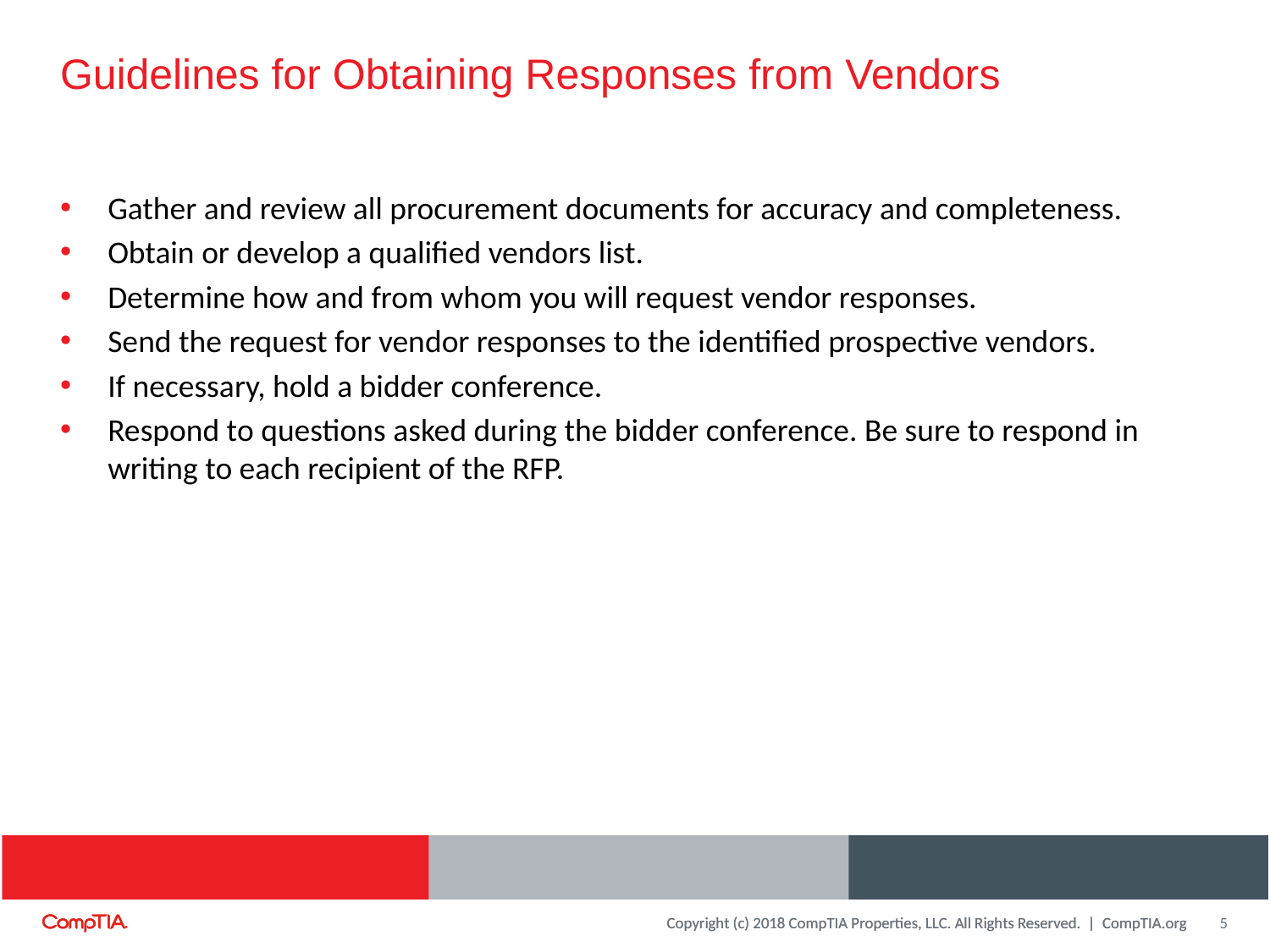

# Guidelines for Obtaining Responses from Vendors
Gather and review all procurement documents for accuracy and completeness.
Obtain or develop a qualified vendors list.
Determine how and from whom you will request vendor responses.
Send the request for vendor responses to the identified prospective vendors.
If necessary, hold a bidder conference.
Respond to questions asked during the bidder conference. Be sure to respond in writing to each recipient of the RFP.
5